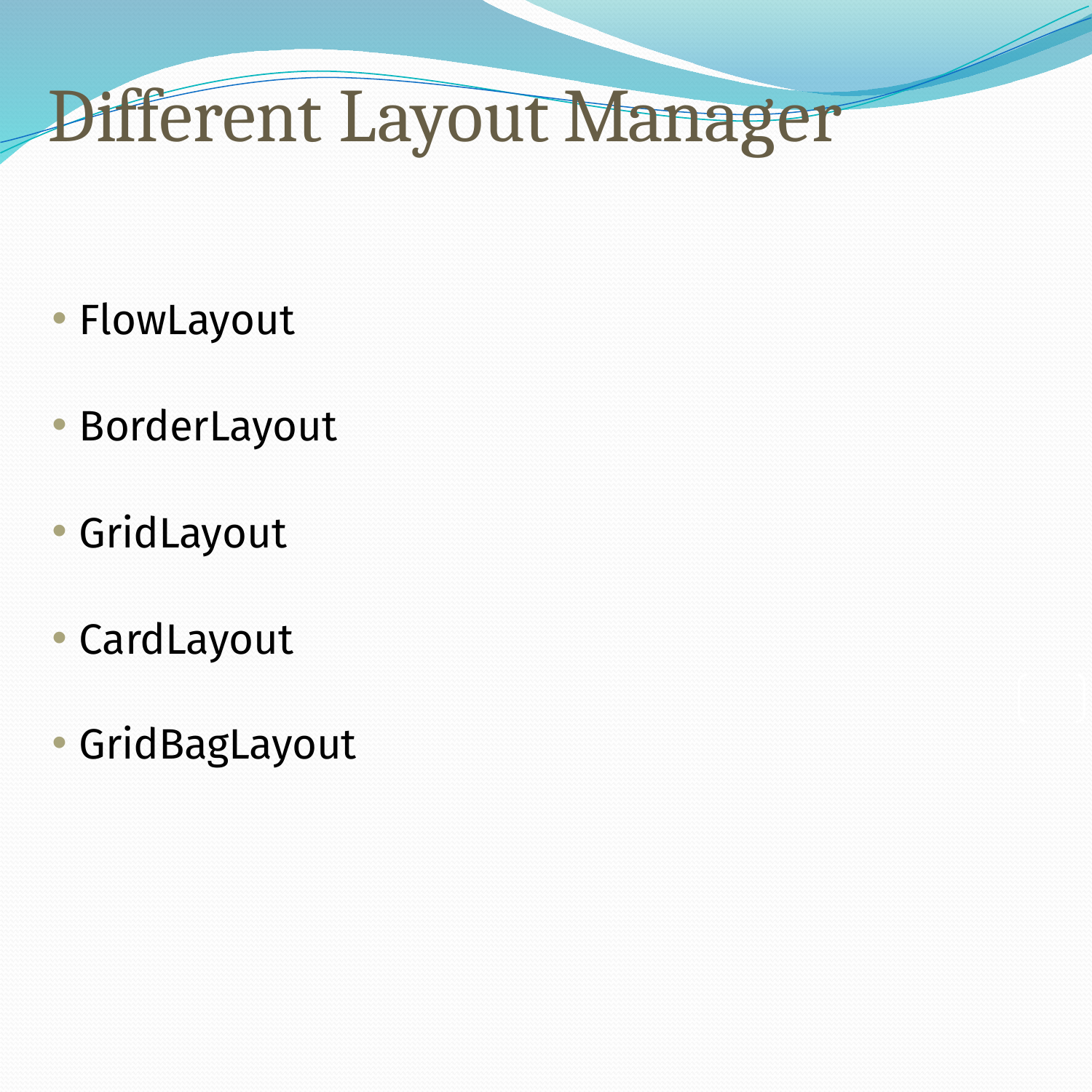

# Different Layout Manager
FlowLayout
BorderLayout
GridLayout
CardLayout
GridBagLayout